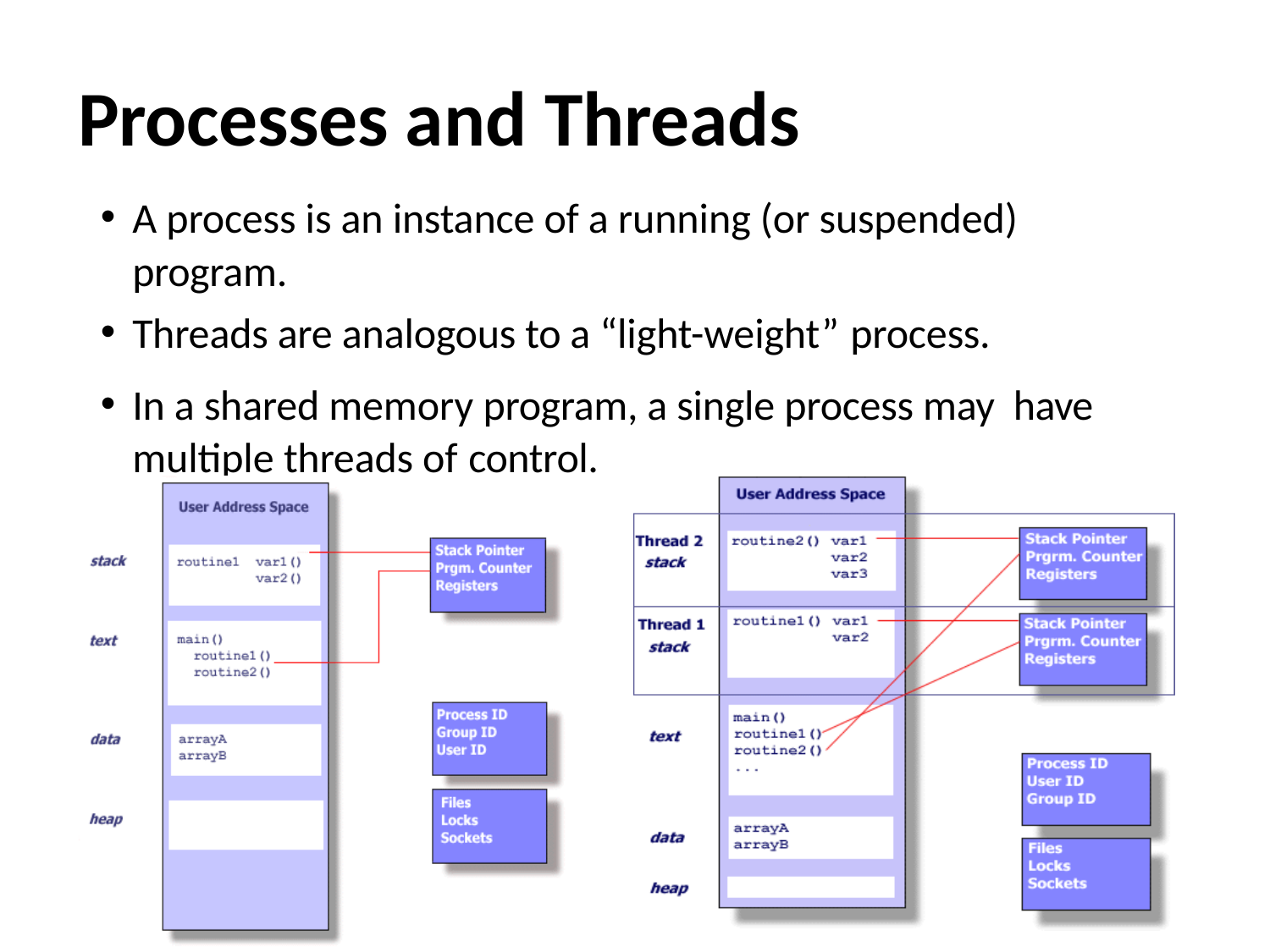

# Processes and Threads
A process is an instance of a running (or suspended)  program.
Threads are analogous to a “light-weight” process.
In a shared memory program, a single process may  have multiple threads of control.